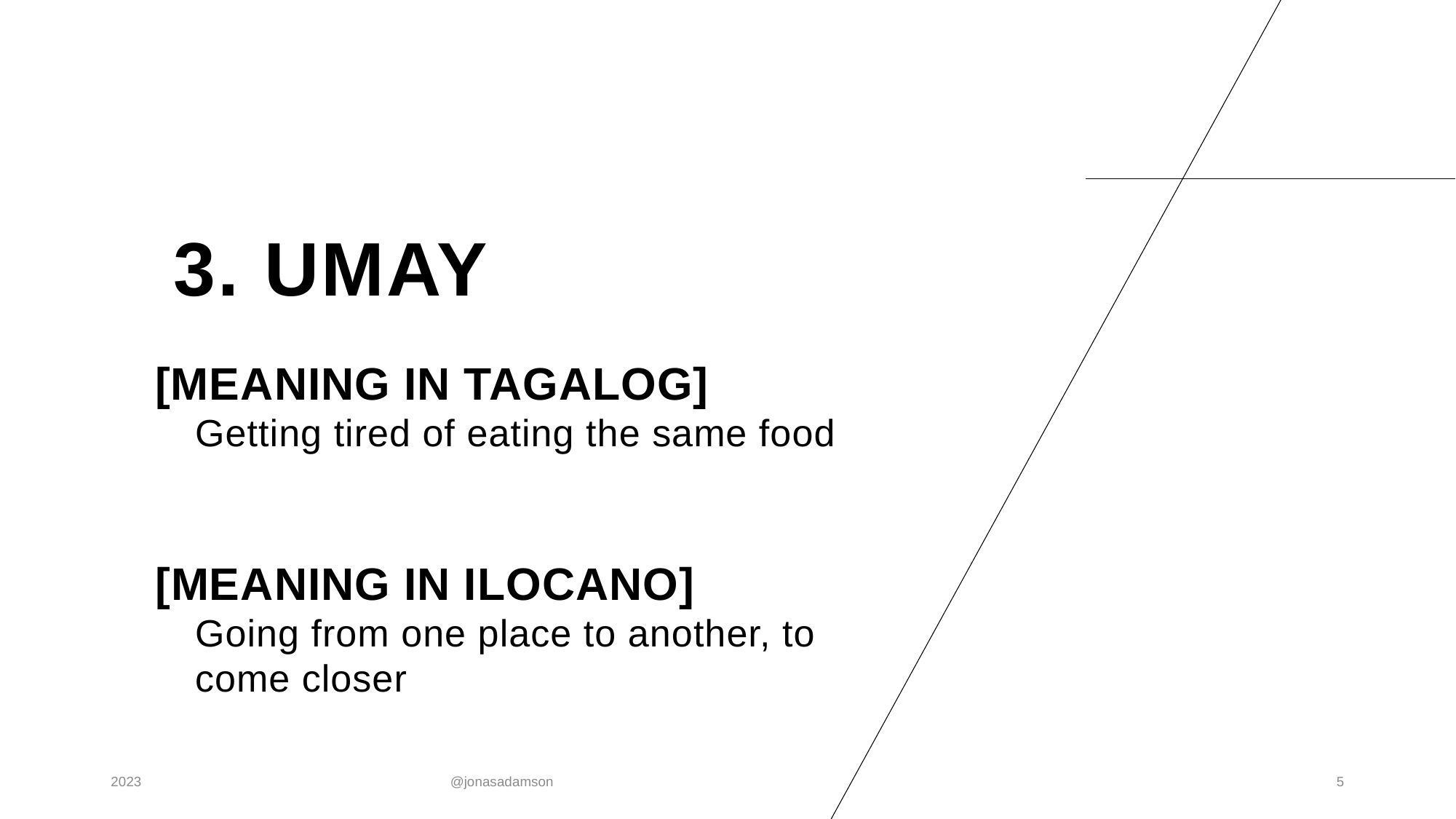

# 3. Umay
[MEANING IN TAGALOG]
Getting tired of eating the same food
[MEANING IN ILOCANO]
Going from one place to another, to come closer
2023
@jonasadamson
5